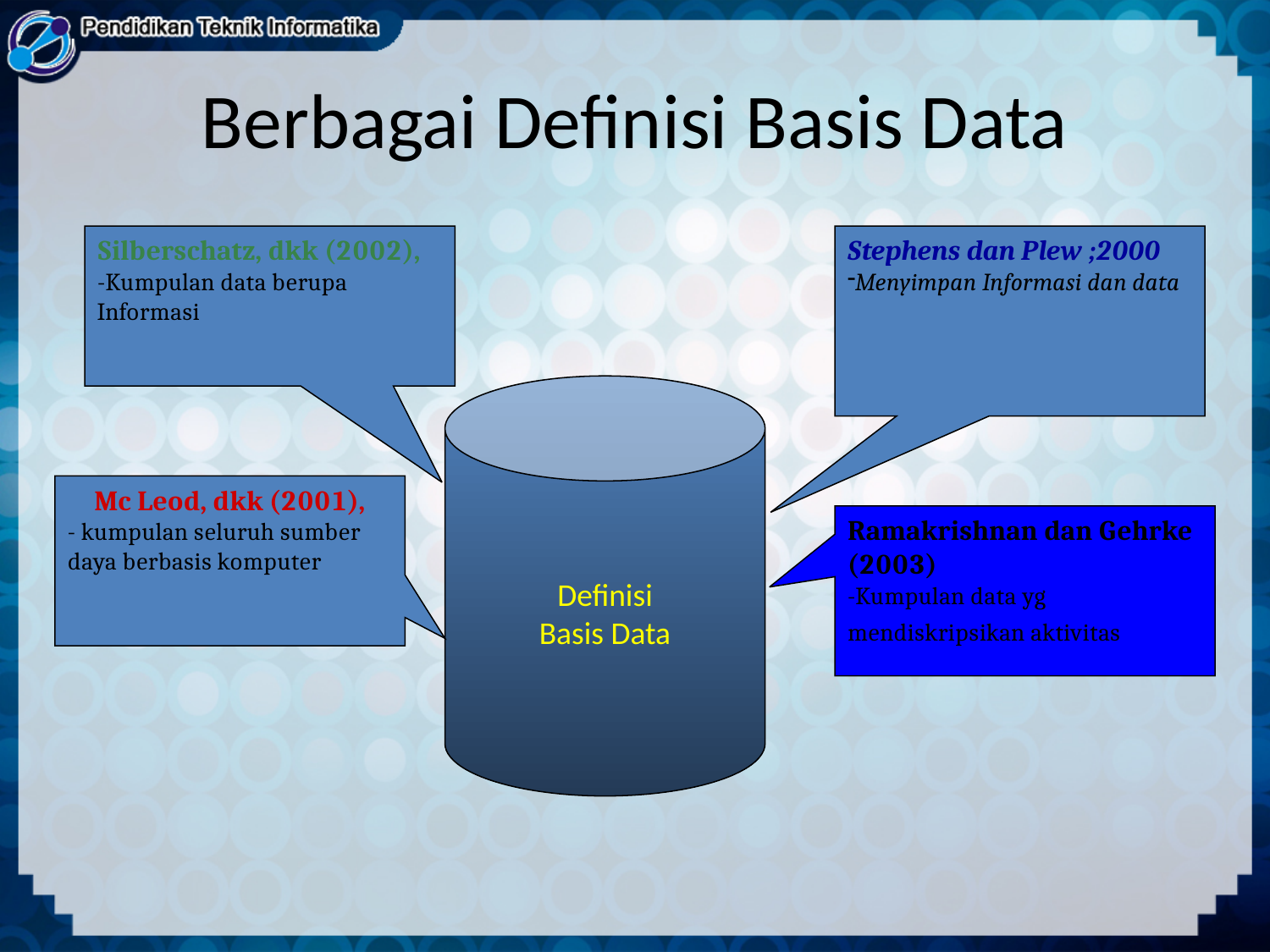

# Berbagai Definisi Basis Data
Silberschatz, dkk (2002),
-Kumpulan data berupa Informasi
Stephens dan Plew ;2000
Menyimpan Informasi dan data

Definisi
Basis Data
Mc Leod, dkk (2001),
- kumpulan seluruh sumber daya berbasis komputer
Ramakrishnan dan Gehrke (2003)
-Kumpulan data yg mendiskripsikan aktivitas